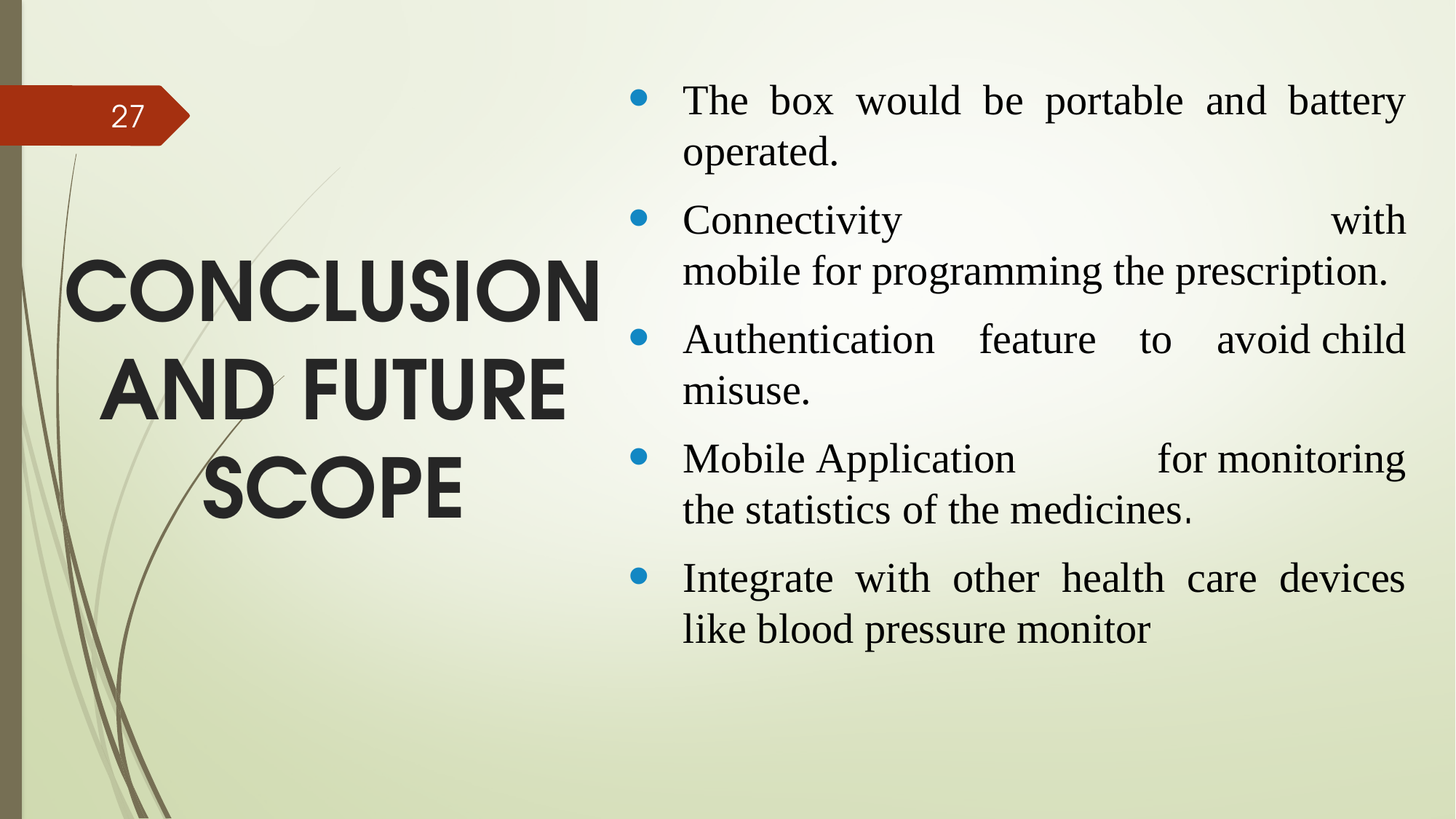

# CONCLUSION AND FUTURE SCOPE
27
The box would be portable and battery operated.
Connectivity with mobile for programming the prescription.
Authentication feature to avoid child misuse.
Mobile Application for monitoring the statistics of the medicines.
Integrate with other health care devices like blood pressure monitor